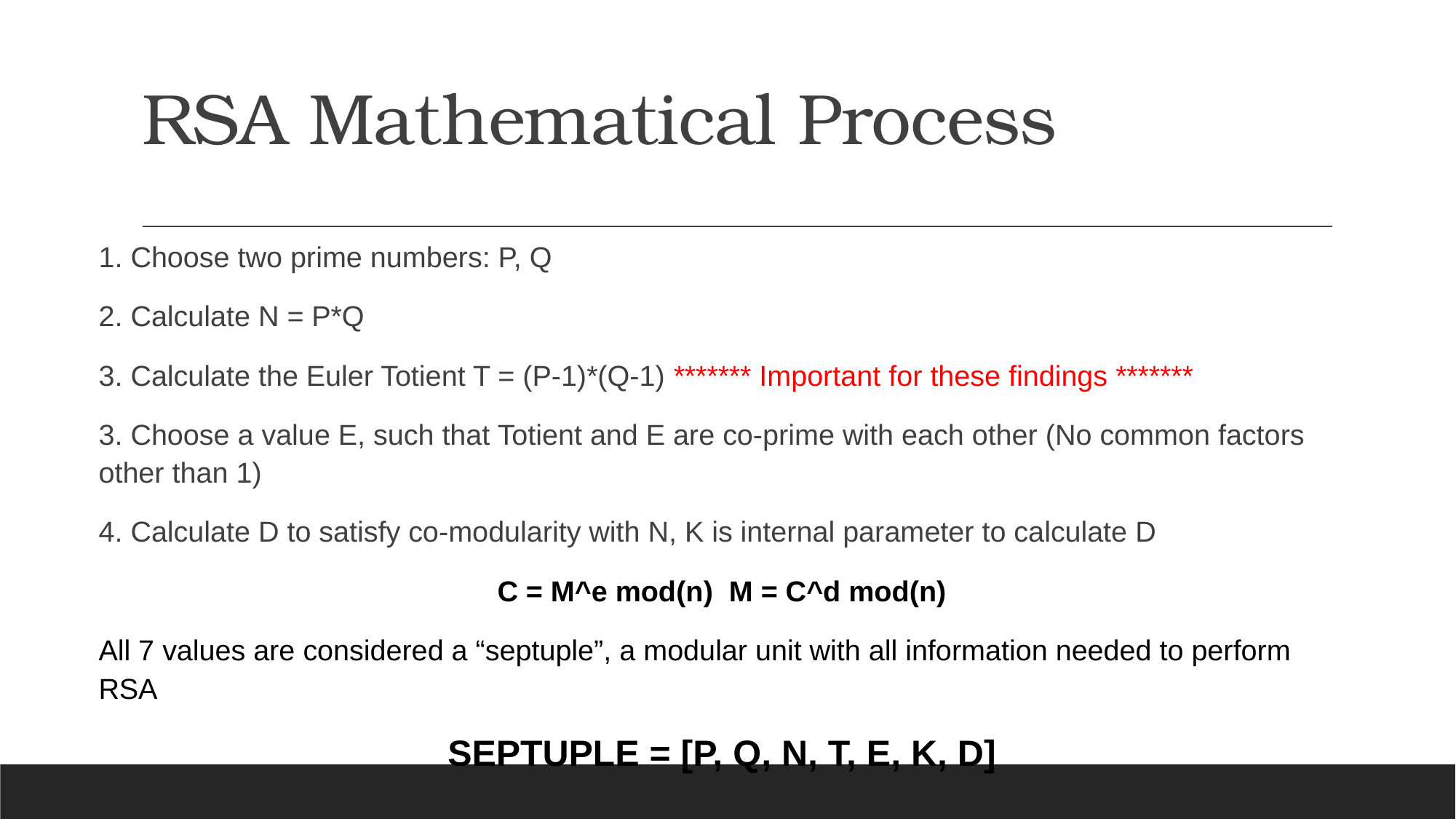

# RSA Mathematical Process
1. Choose two prime numbers: P, Q
2. Calculate N = P*Q
3. Calculate the Euler Totient T = (P-1)*(Q-1) ******* Important for these findings *******
3. Choose a value E, such that Totient and E are co-prime with each other (No common factors other than 1)
4. Calculate D to satisfy co-modularity with N, K is internal parameter to calculate D
C = M^e mod(n)  M = C^d mod(n)
All 7 values are considered a “septuple”, a modular unit with all information needed to perform RSA
SEPTUPLE = [P, Q, N, T, E, K, D]